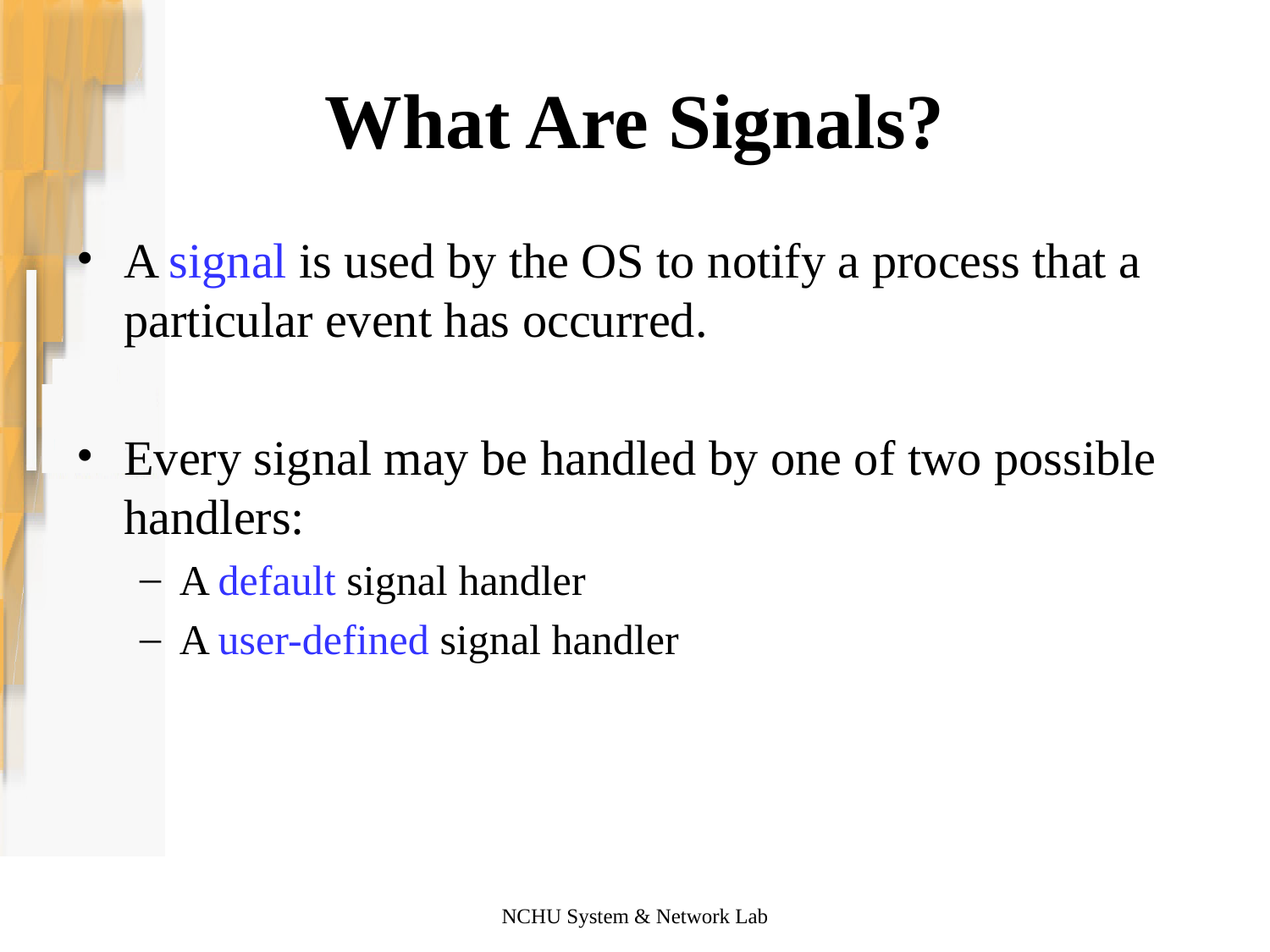

# What Are Signals?
A signal is used by the OS to notify a process that a particular event has occurred.

Every signal may be handled by one of two possible handlers:
A default signal handler
A user-defined signal handler

NCHU System & Network Lab